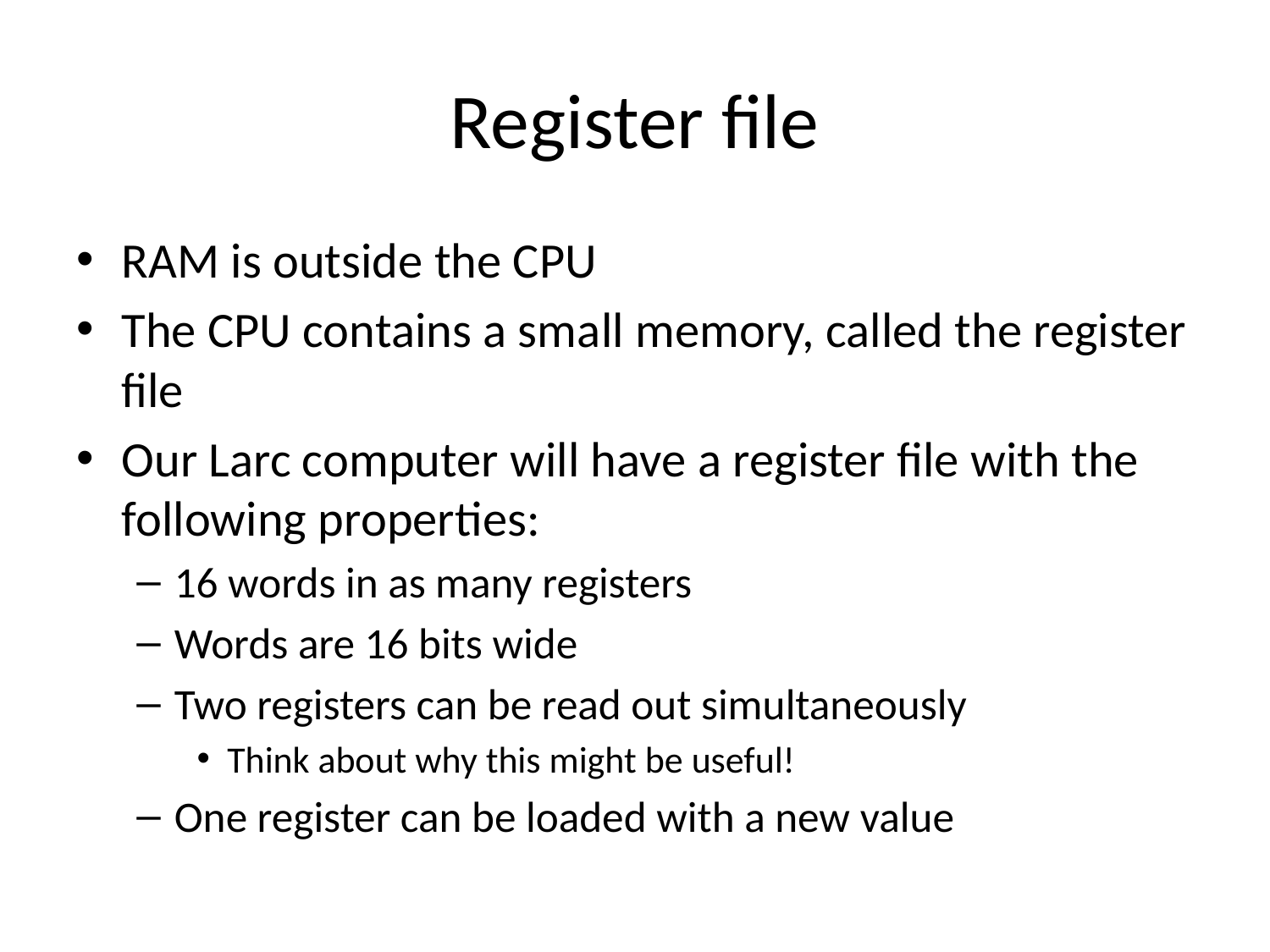

# Register file
RAM is outside the CPU
The CPU contains a small memory, called the register file
Our Larc computer will have a register file with the following properties:
16 words in as many registers
Words are 16 bits wide
Two registers can be read out simultaneously
Think about why this might be useful!
One register can be loaded with a new value